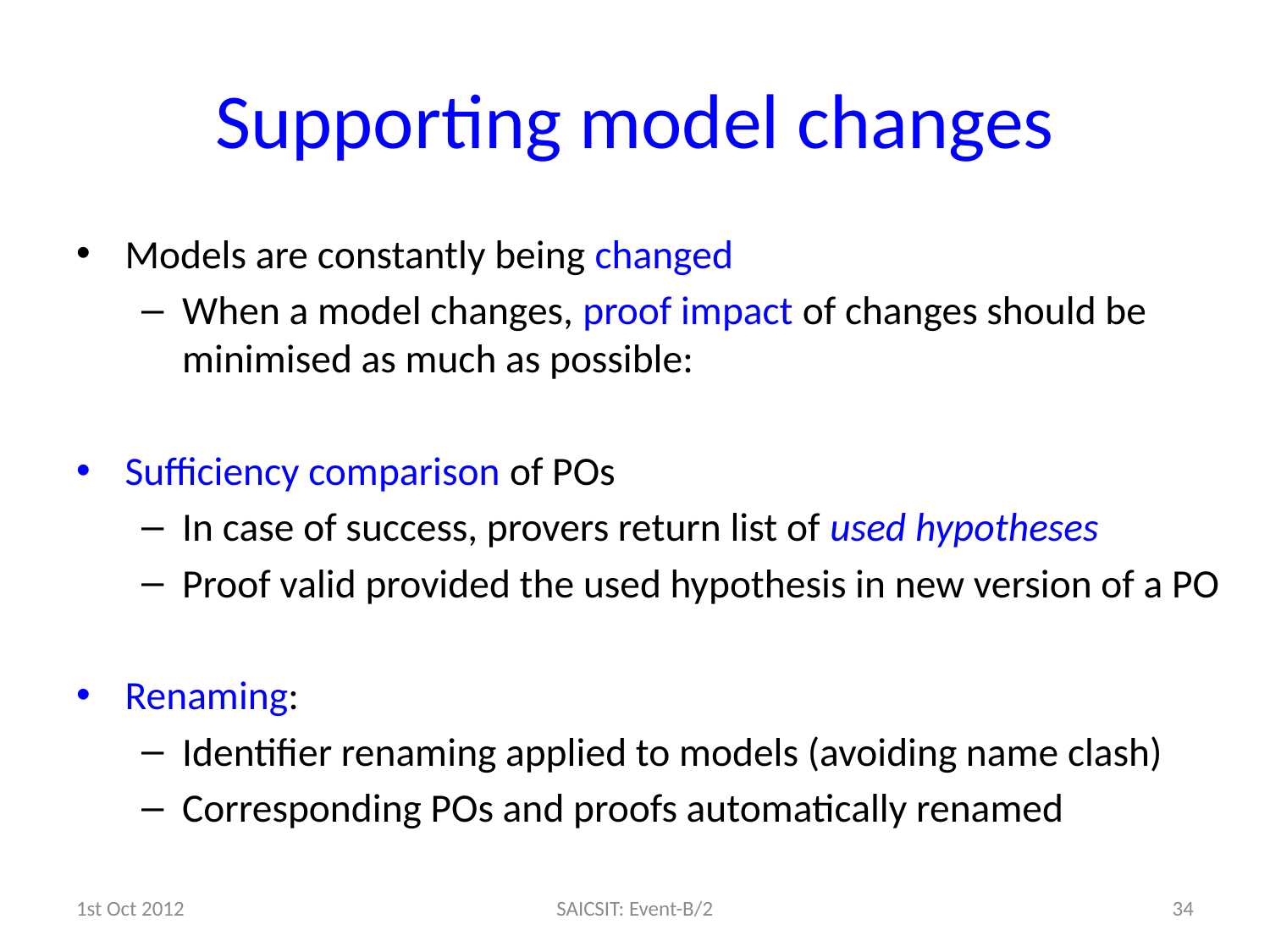

# Supporting model changes
Models are constantly being changed
When a model changes, proof impact of changes should be minimised as much as possible:

Sufficiency comparison of POs
In case of success, provers return list of used hypotheses
Proof valid provided the used hypothesis in new version of a PO

Renaming:
Identifier renaming applied to models (avoiding name clash)
Corresponding POs and proofs automatically renamed

1st Oct 2012
SAICSIT: Event-B/2
34